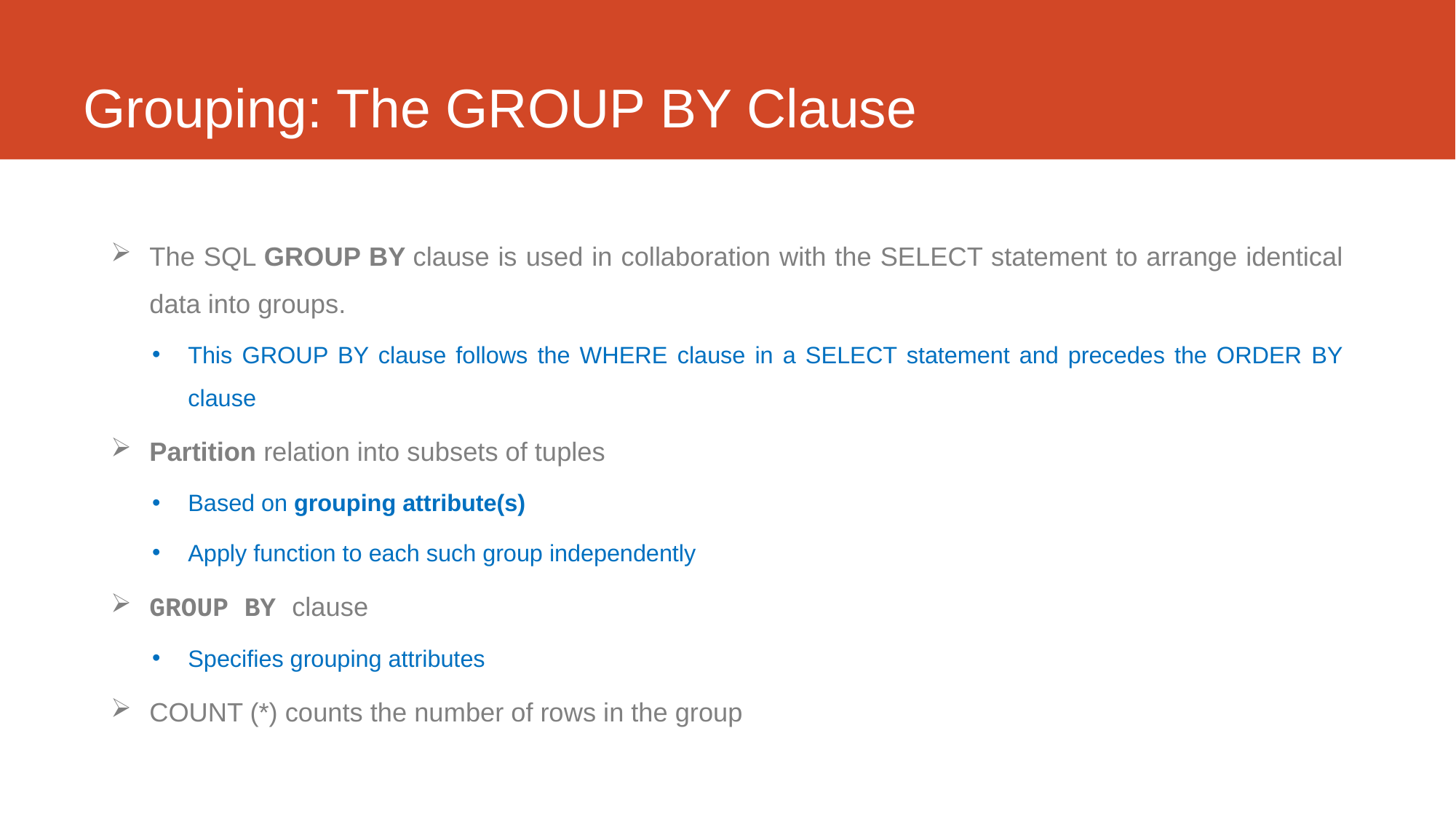

# Grouping: The GROUP BY Clause
The SQL GROUP BY clause is used in collaboration with the SELECT statement to arrange identical data into groups.
This GROUP BY clause follows the WHERE clause in a SELECT statement and precedes the ORDER BY clause
Partition relation into subsets of tuples
Based on grouping attribute(s)
Apply function to each such group independently
GROUP BY clause
Specifies grouping attributes
COUNT (*) counts the number of rows in the group